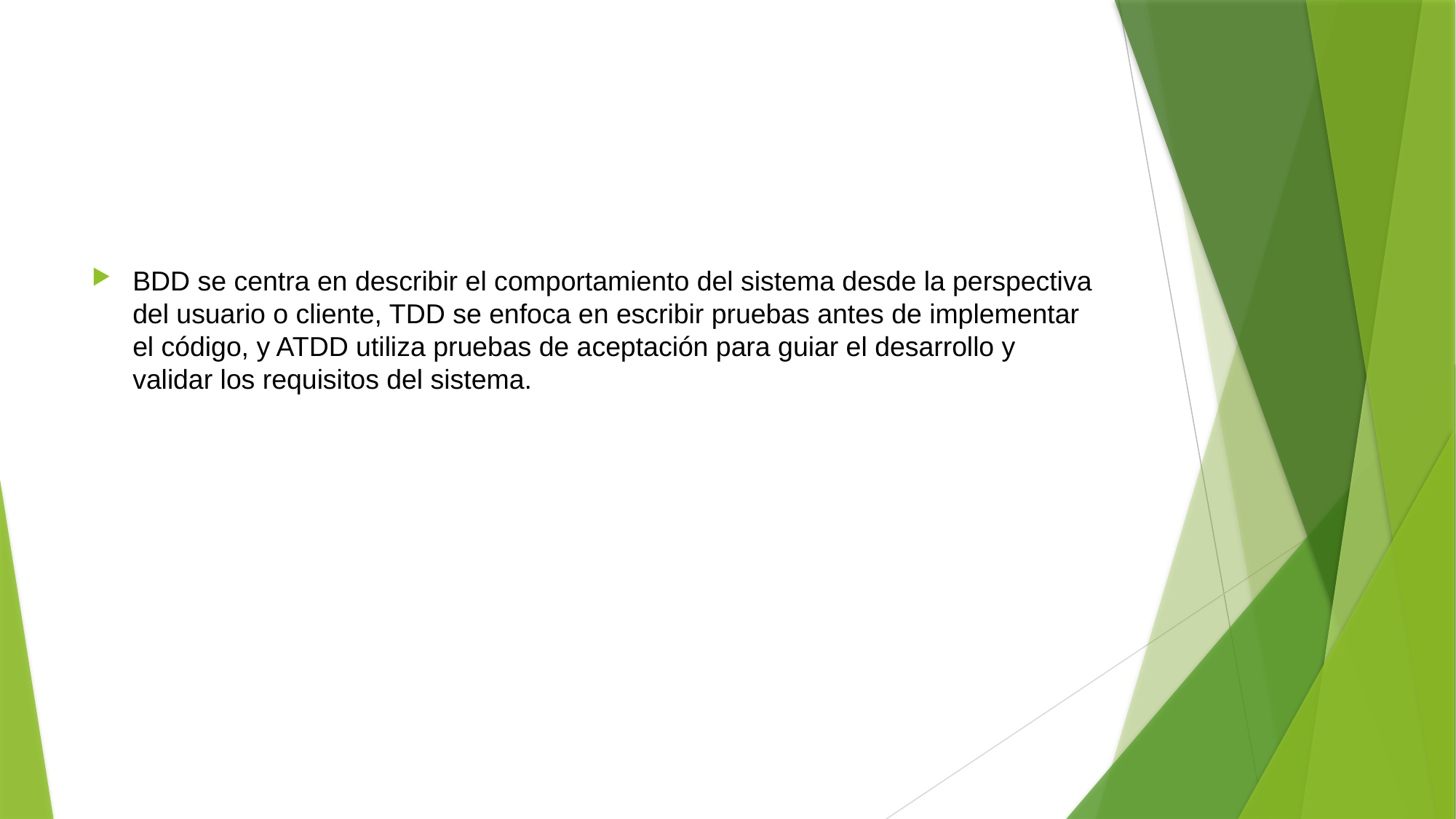

BDD se centra en describir el comportamiento del sistema desde la perspectiva del usuario o cliente, TDD se enfoca en escribir pruebas antes de implementar el código, y ATDD utiliza pruebas de aceptación para guiar el desarrollo y validar los requisitos del sistema.